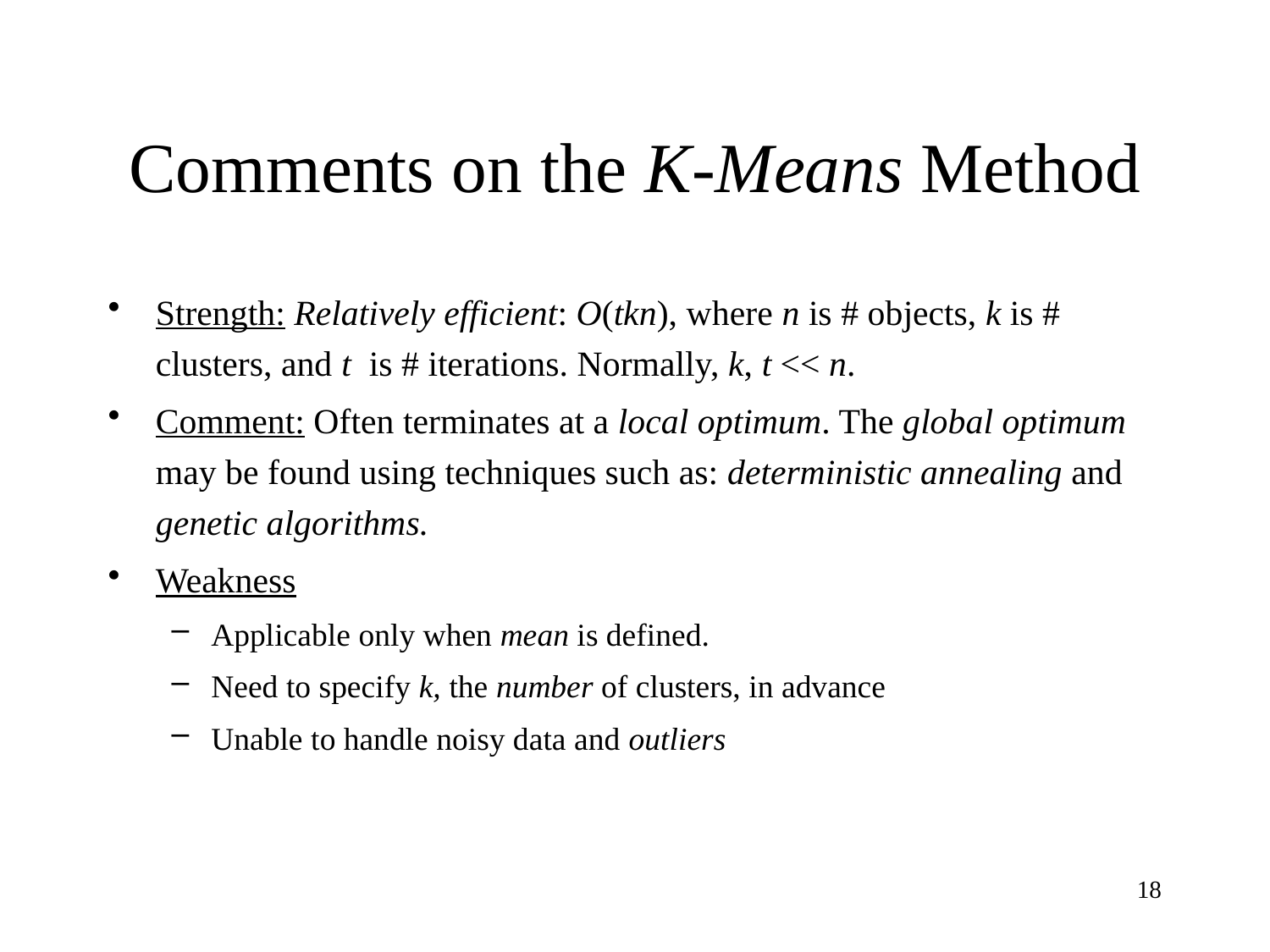

# Comments on the K-Means Method
Strength: Relatively efficient: O(tkn), where n is # objects, k is # clusters, and t  is # iterations. Normally, k, t << n.
Comment: Often terminates at a local optimum. The global optimum may be found using techniques such as: deterministic annealing and genetic algorithms.
Weakness
Applicable only when mean is defined.
Need to specify k, the number of clusters, in advance
Unable to handle noisy data and outliers
18